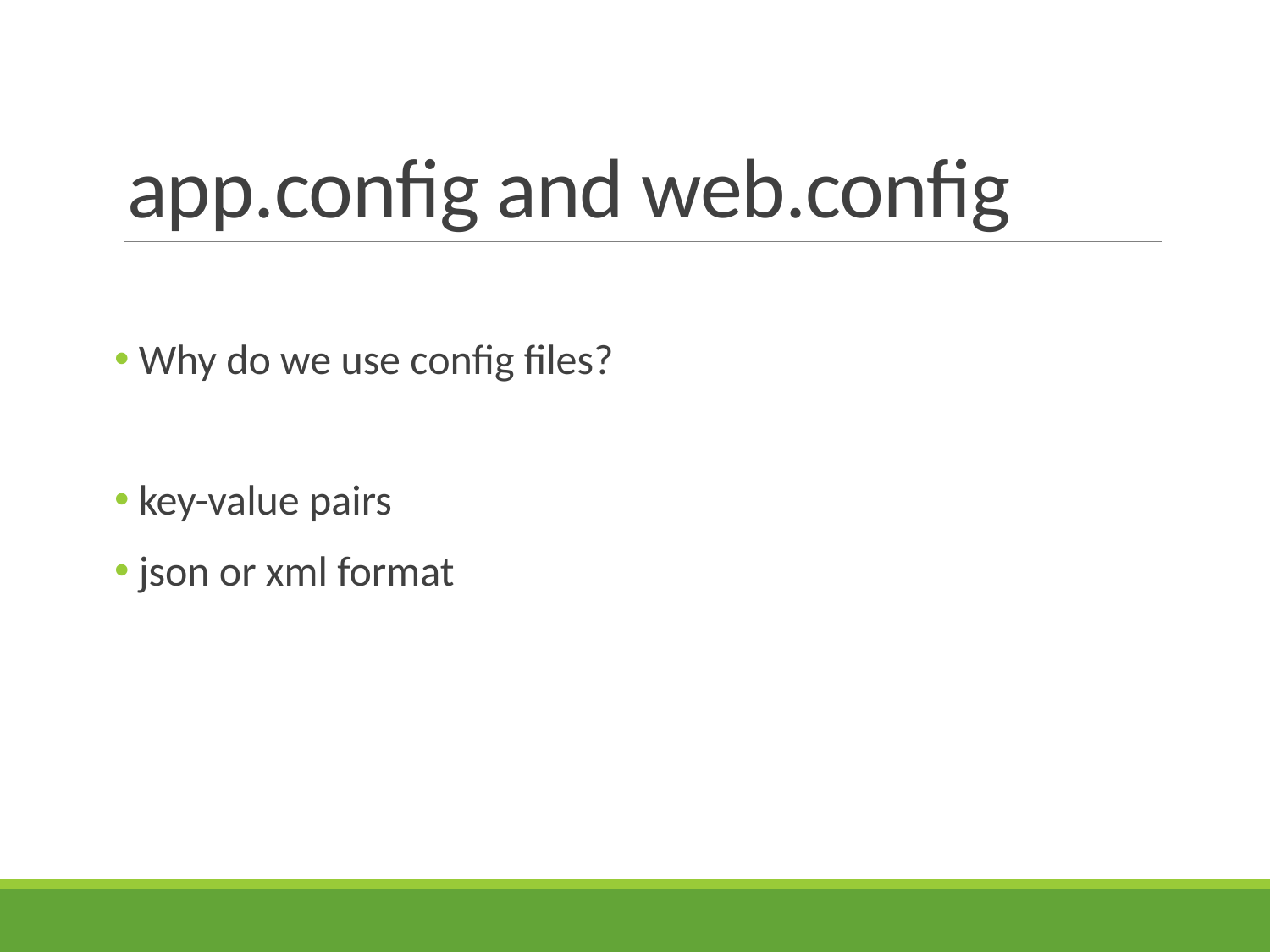

# app.config and web.config

 Why do we use config files?

 key-value pairs
 json or xml format